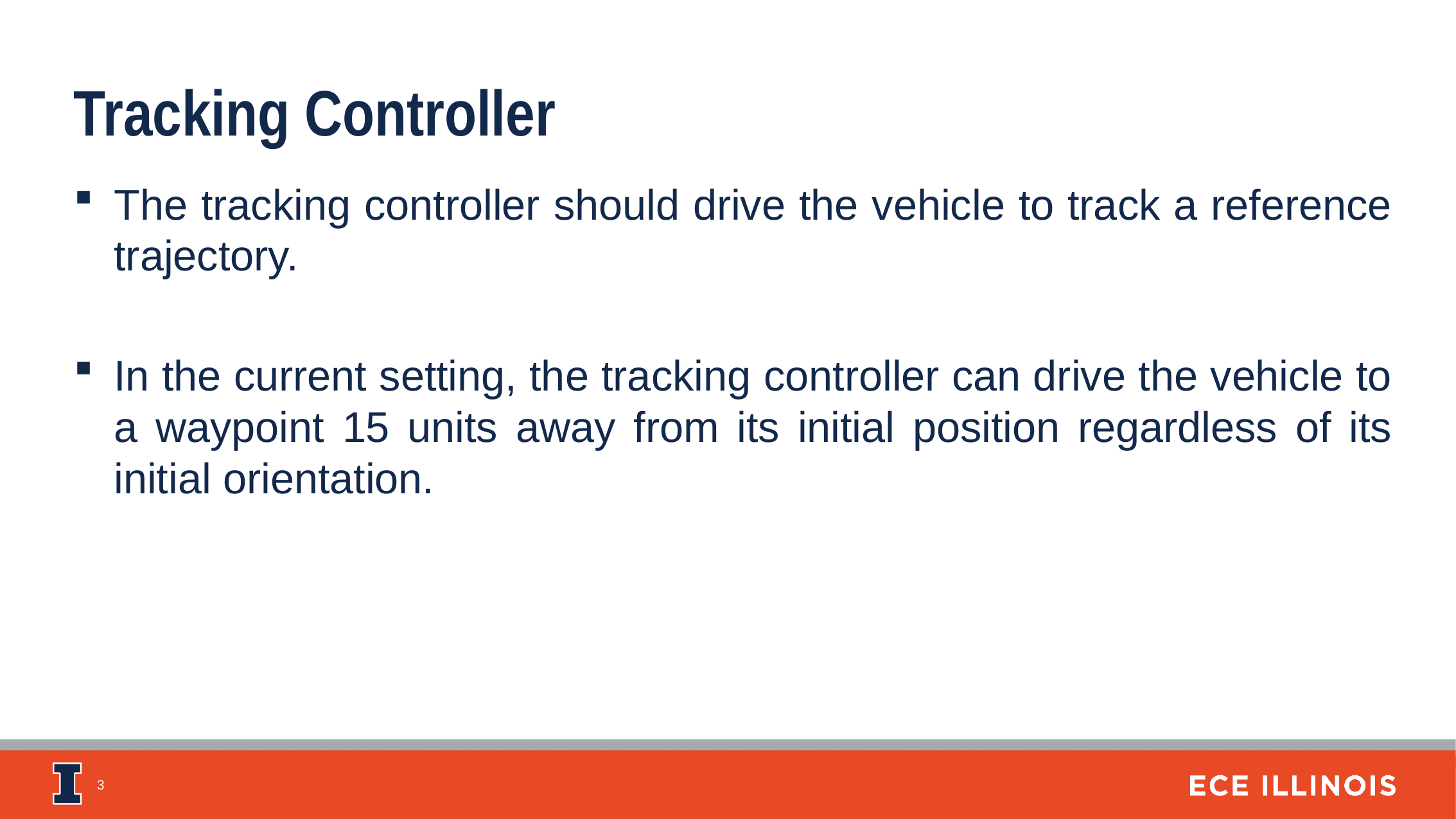

Tracking Controller
The tracking controller should drive the vehicle to track a reference trajectory.

In the current setting, the tracking controller can drive the vehicle to a waypoint 15 units away from its initial position regardless of its initial orientation.

3